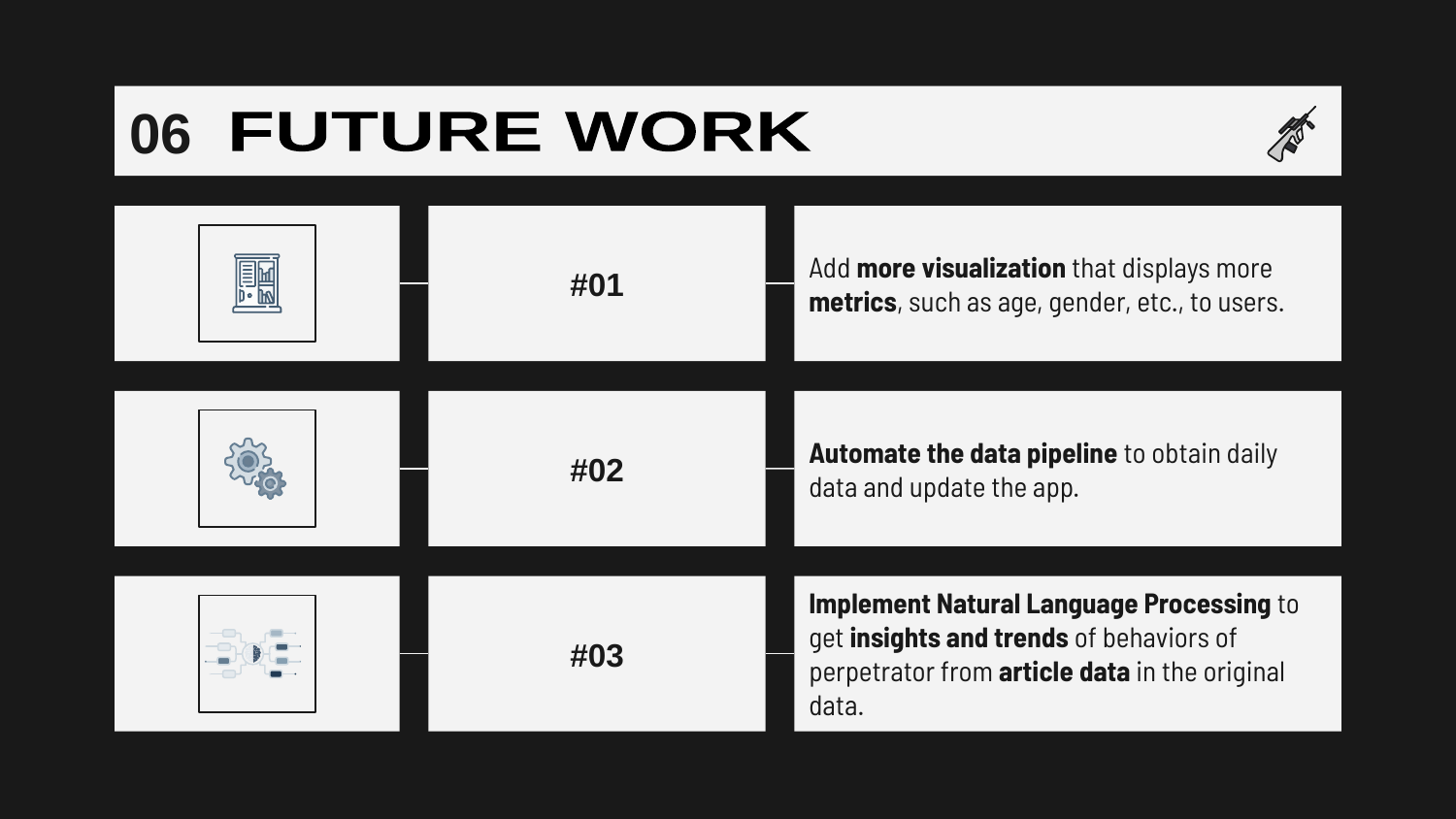

06

FUTURE WORK
# #01
Add more visualization that displays more metrics, such as age, gender, etc., to users.

#02
Automate the data pipeline to obtain daily data and update the app.

#03
Implement Natural Language Processing to get insights and trends of behaviors of perpetrator from article data in the original data.